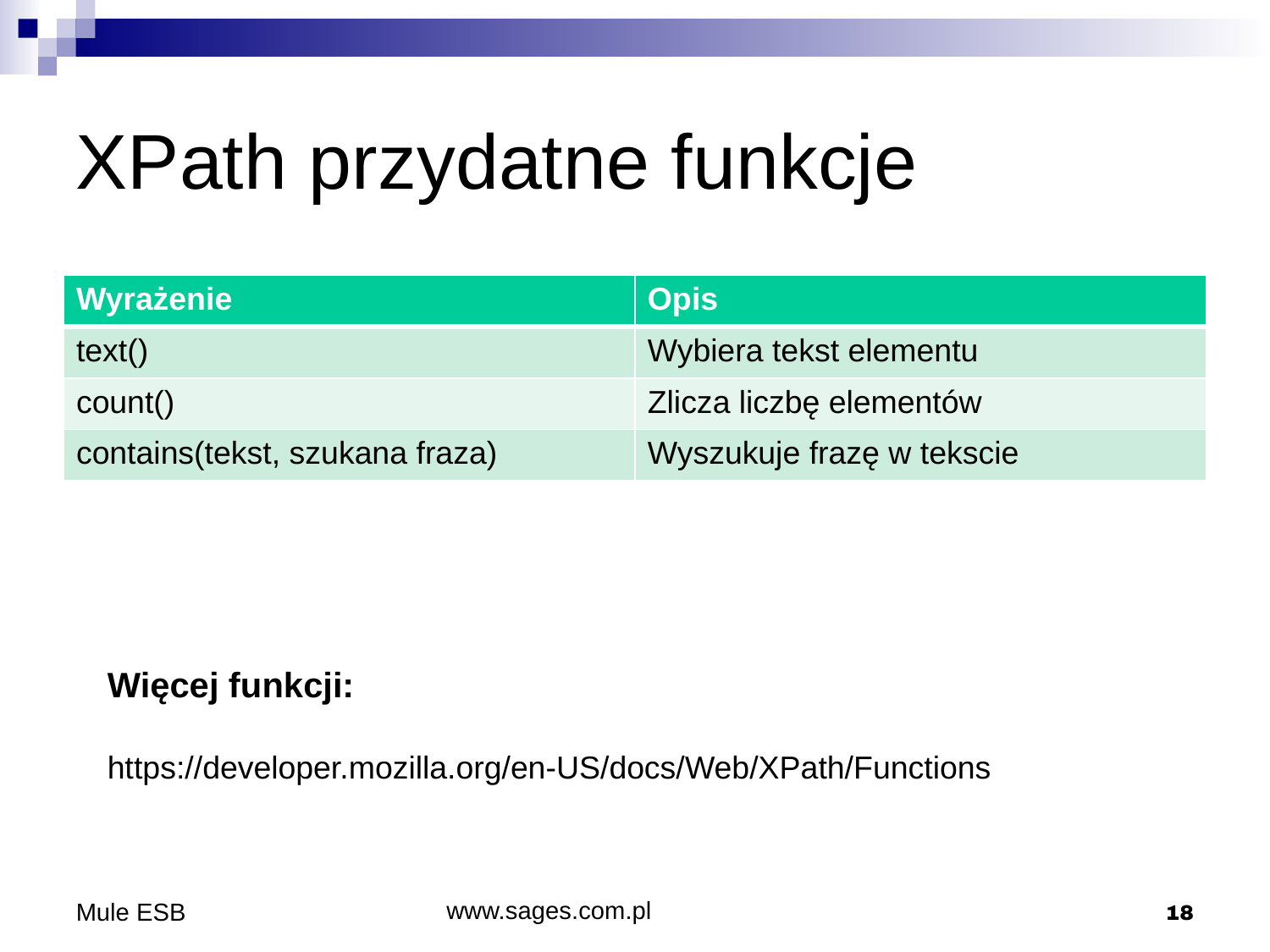

# XPath przydatne funkcje
| Wyrażenie | Opis |
| --- | --- |
| text() | Wybiera tekst elementu |
| count() | Zlicza liczbę elementów |
| contains(tekst, szukana fraza) | Wyszukuje frazę w tekscie |
Więcej funkcji:

https://developer.mozilla.org/en-US/docs/Web/XPath/Functions
Mule ESB
www.sages.com.pl
18